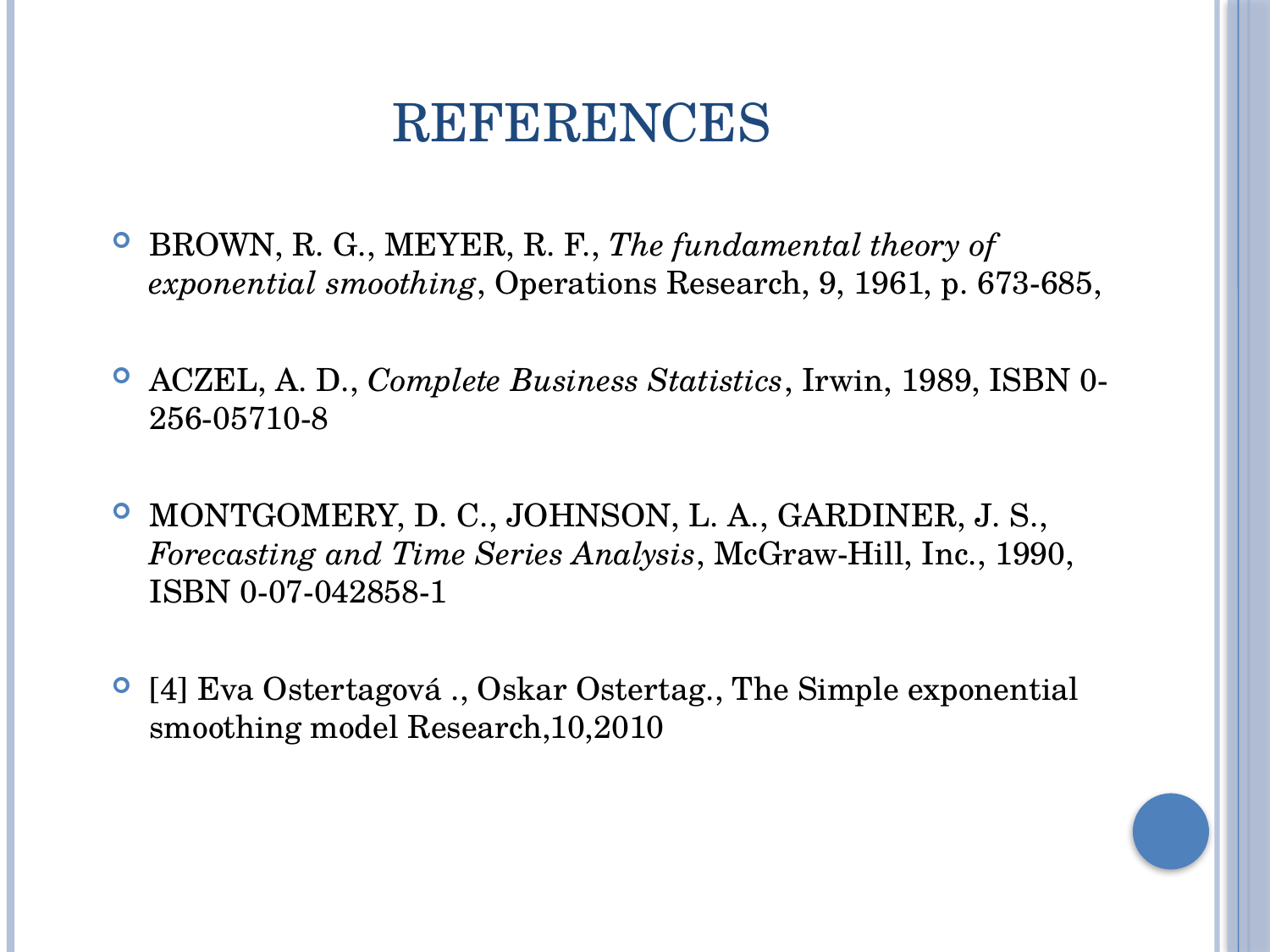

# References
BROWN, R. G., MEYER, R. F., The fundamental theory of exponential smoothing, Operations Research, 9, 1961, p. 673-685,

ACZEL, A. D., Complete Business Statistics, Irwin, 1989, ISBN 0-256-05710-8

MONTGOMERY, D. C., JOHNSON, L. A., GARDINER, J. S., Forecasting and Time Series Analysis, McGraw-Hill, Inc., 1990, ISBN 0-07-042858-1

[4] Eva Ostertagová ., Oskar Ostertag., The Simple exponential smoothing model Research,10,2010